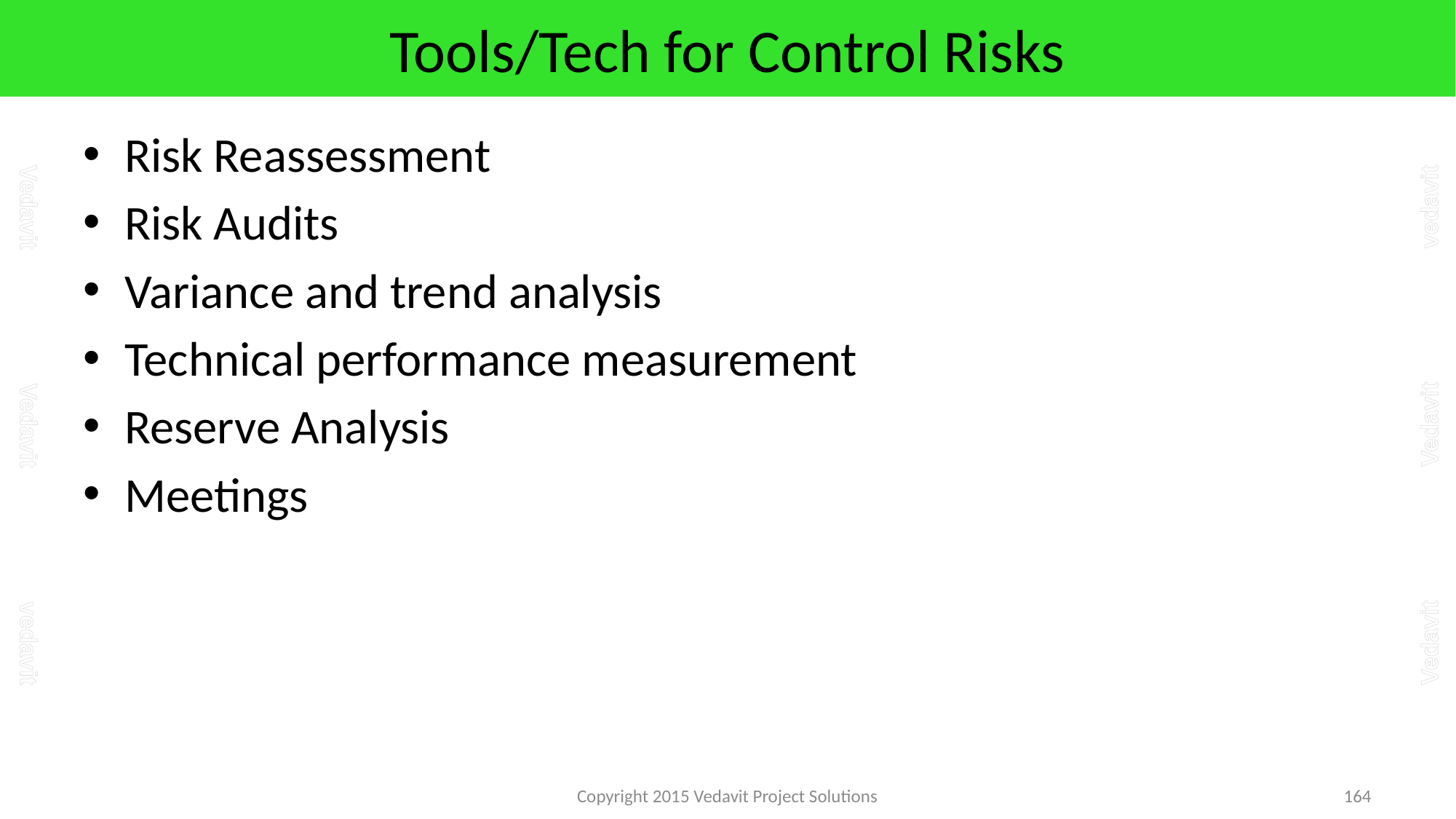

# Tools/Tech for Control Risks
Risk Reassessment
Risk Audits
Variance and trend analysis
Technical performance measurement
Reserve Analysis
Meetings
Copyright 2015 Vedavit Project Solutions
164